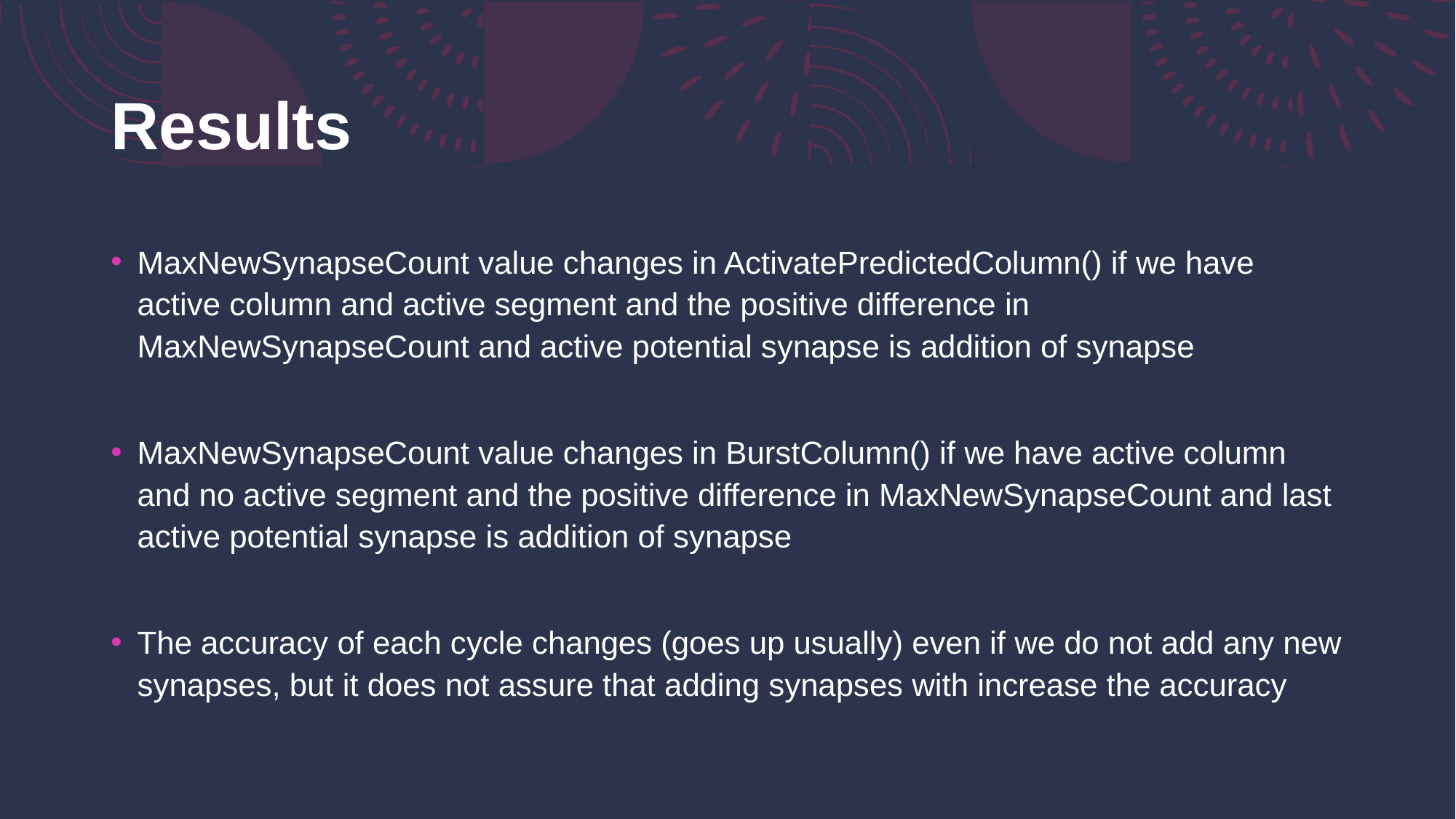

# Results
MaxNewSynapseCount value changes in ActivatePredictedColumn() if we have active column and active segment and the positive difference in MaxNewSynapseCount and active potential synapse is addition of synapse

MaxNewSynapseCount value changes in BurstColumn() if we have active column and no active segment and the positive difference in MaxNewSynapseCount and last active potential synapse is addition of synapse

The accuracy of each cycle changes (goes up usually) even if we do not add any new synapses, but it does not assure that adding synapses with increase the accuracy